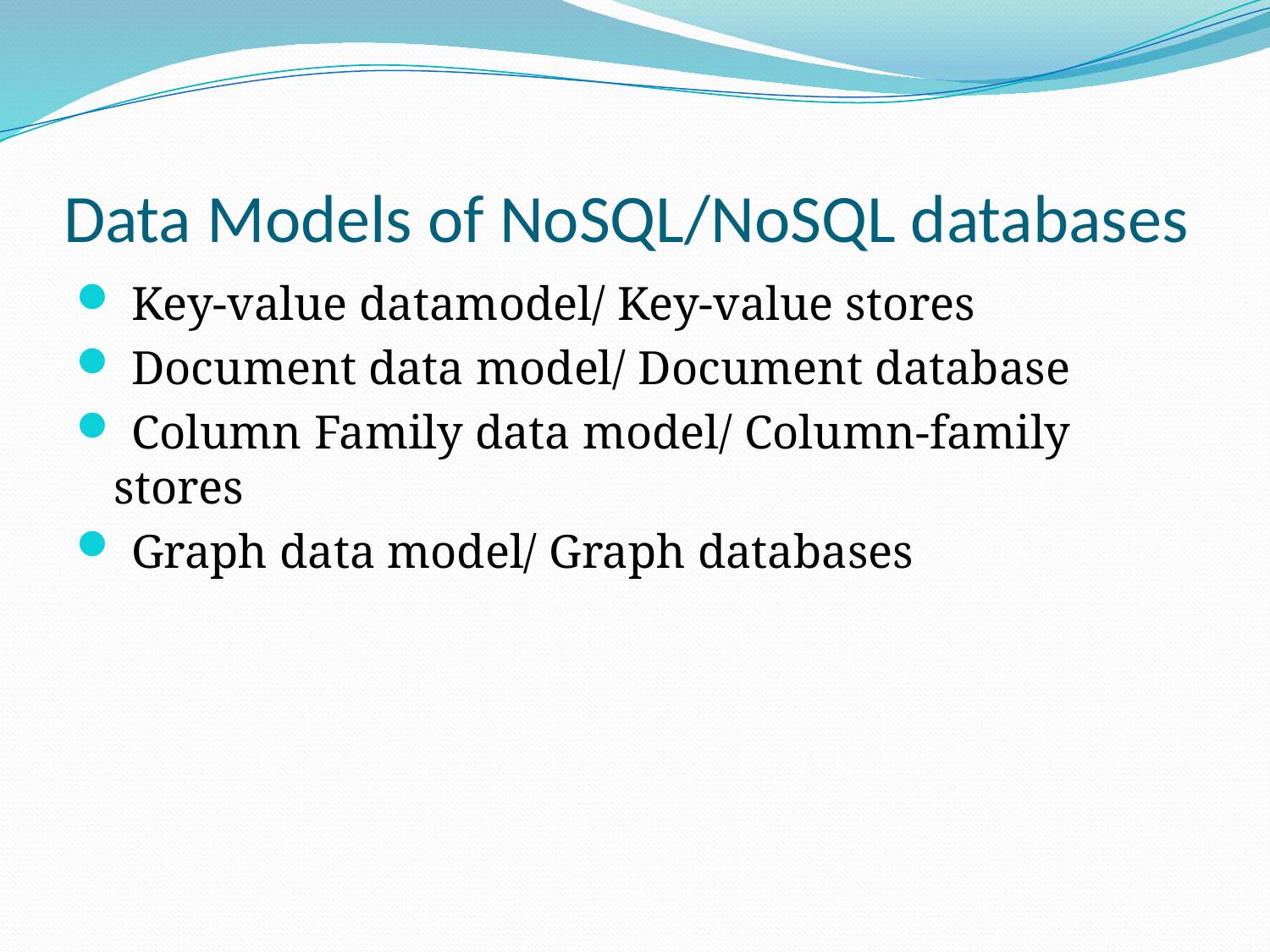

# Data Models of NoSQL/NoSQL databases
 Key-value datamodel/ Key-value stores
 Document data model/ Document database
 Column Family data model/ Column-family stores
 Graph data model/ Graph databases